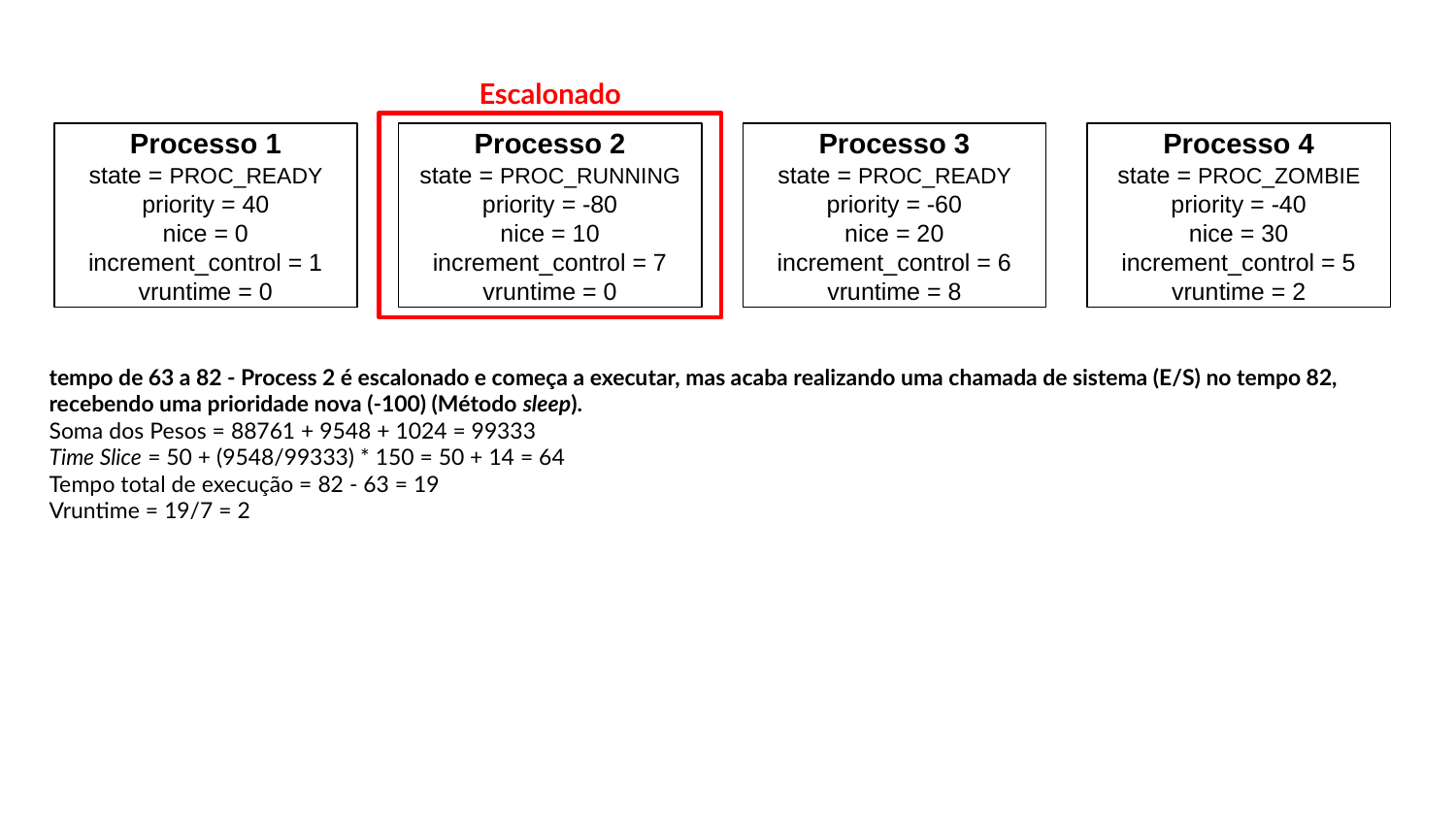

Escalonado

Processo 1
state = PROC_READY
priority = 40
nice = 0
increment_control = 1
vruntime = 0
Processo 2
state = PROC_RUNNING
priority = -80
nice = 10
increment_control = 7
vruntime = 0
Processo 3
state = PROC_READY
priority = -60
nice = 20
increment_control = 6
vruntime = 8
Processo 4
state = PROC_ZOMBIE
priority = -40
nice = 30
increment_control = 5
vruntime = 2
tempo de 63 a 82 - Process 2 é escalonado e começa a executar, mas acaba realizando uma chamada de sistema (E/S) no tempo 82, recebendo uma prioridade nova (-100) (Método sleep).
Soma dos Pesos = 88761 + 9548 + 1024 = 99333
Time Slice = 50 + (9548/99333) * 150 = 50 + 14 = 64
Tempo total de execução = 82 - 63 = 19
Vruntime = 19/7 = 2